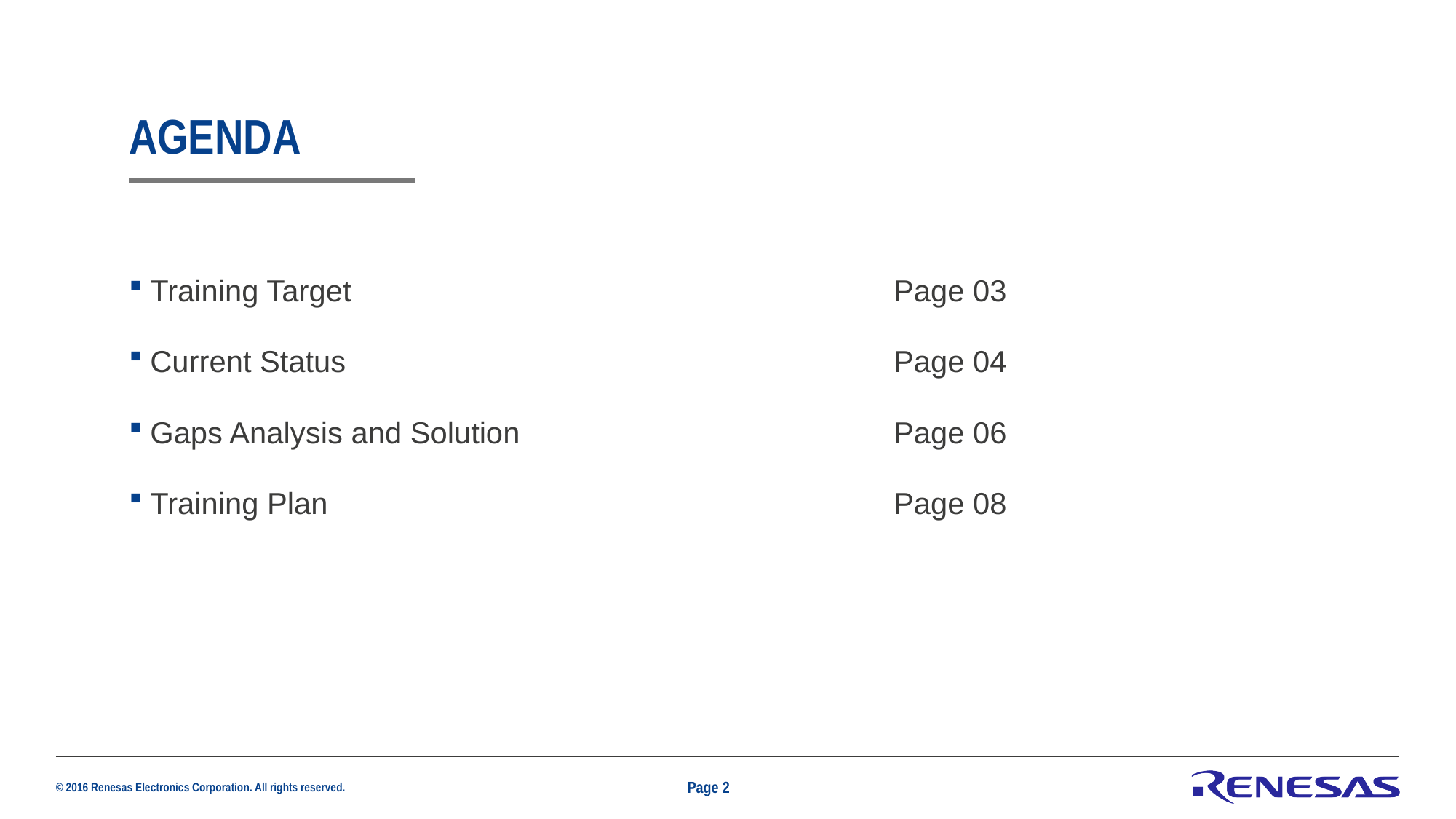

# Agenda
Training Target	Page 03
Current Status	Page 04
Gaps Analysis and Solution	Page 06
Training Plan	Page 08
Page 2